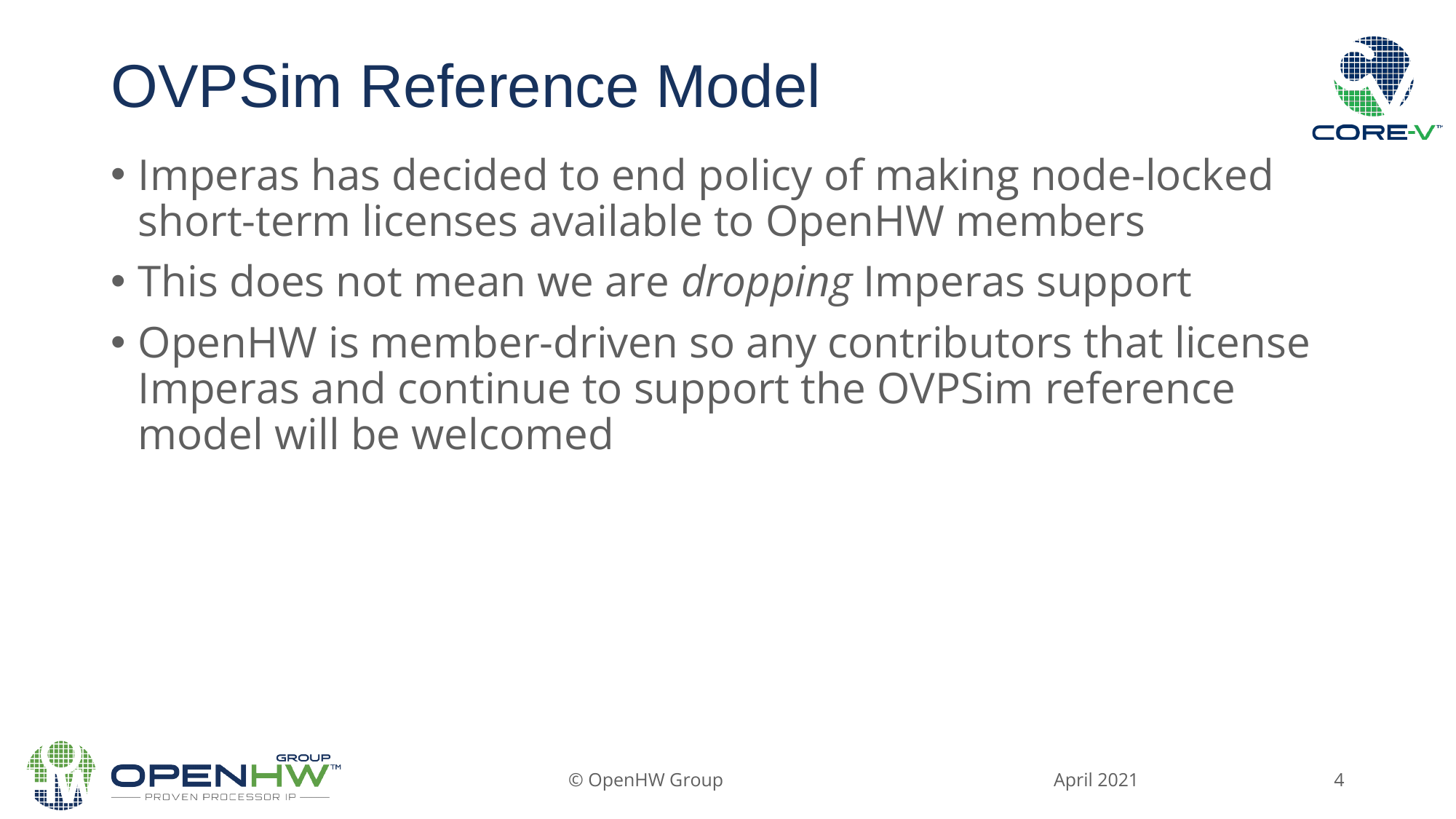

# OVPSim Reference Model
Imperas has decided to end policy of making node-locked short-term licenses available to OpenHW members
This does not mean we are dropping Imperas support
OpenHW is member-driven so any contributors that license Imperas and continue to support the OVPSim reference model will be welcomed

April 2021
© OpenHW Group
4